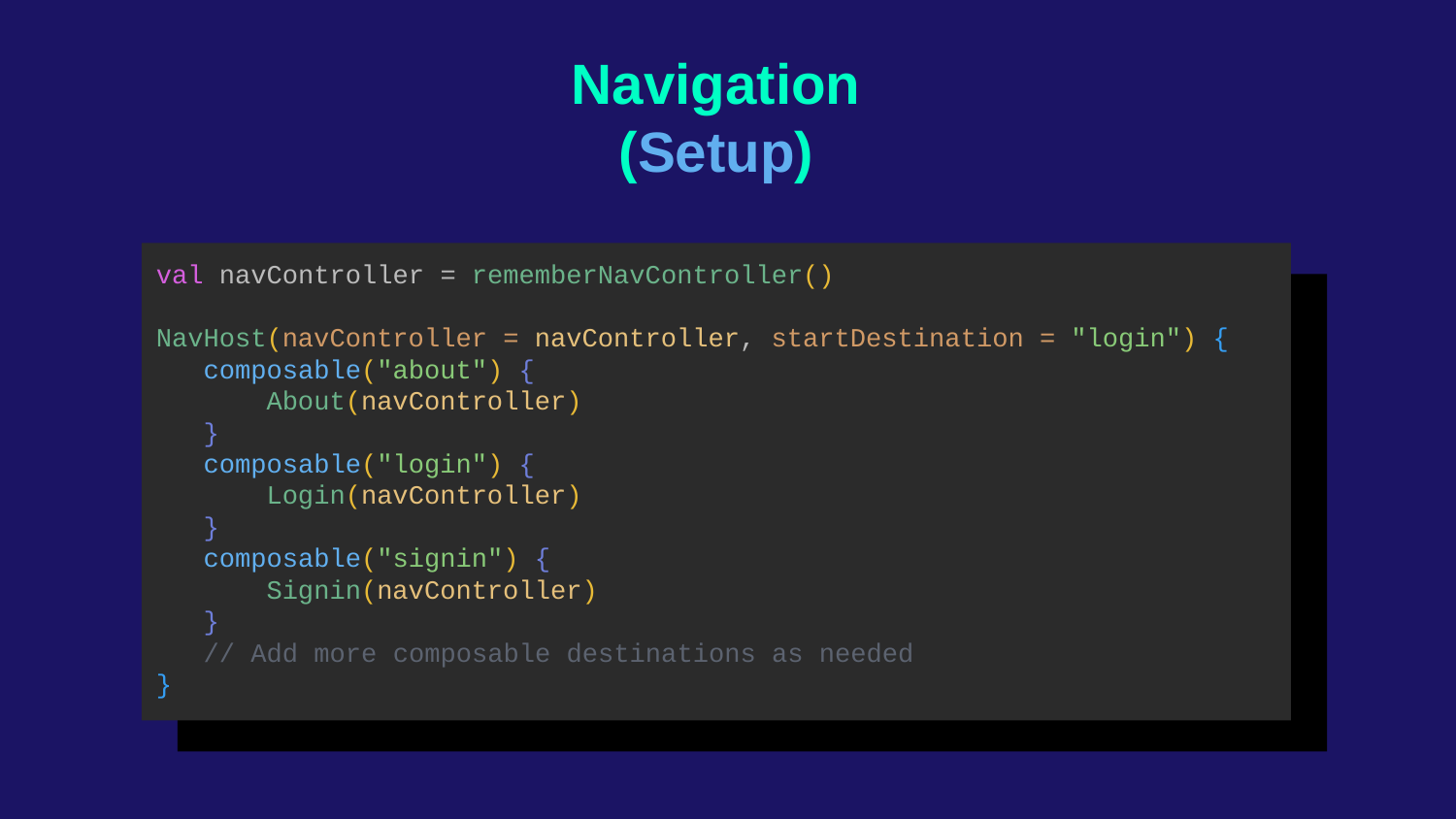

Navigation
(Setup)
val navController = rememberNavController()

NavHost(navController = navController, startDestination = "login") {
   composable("about") {
       About(navController)
   }
   composable("login") {
       Login(navController)
   }
   composable("signin") {
       Signin(navController)
   }
   // Add more composable destinations as needed
}